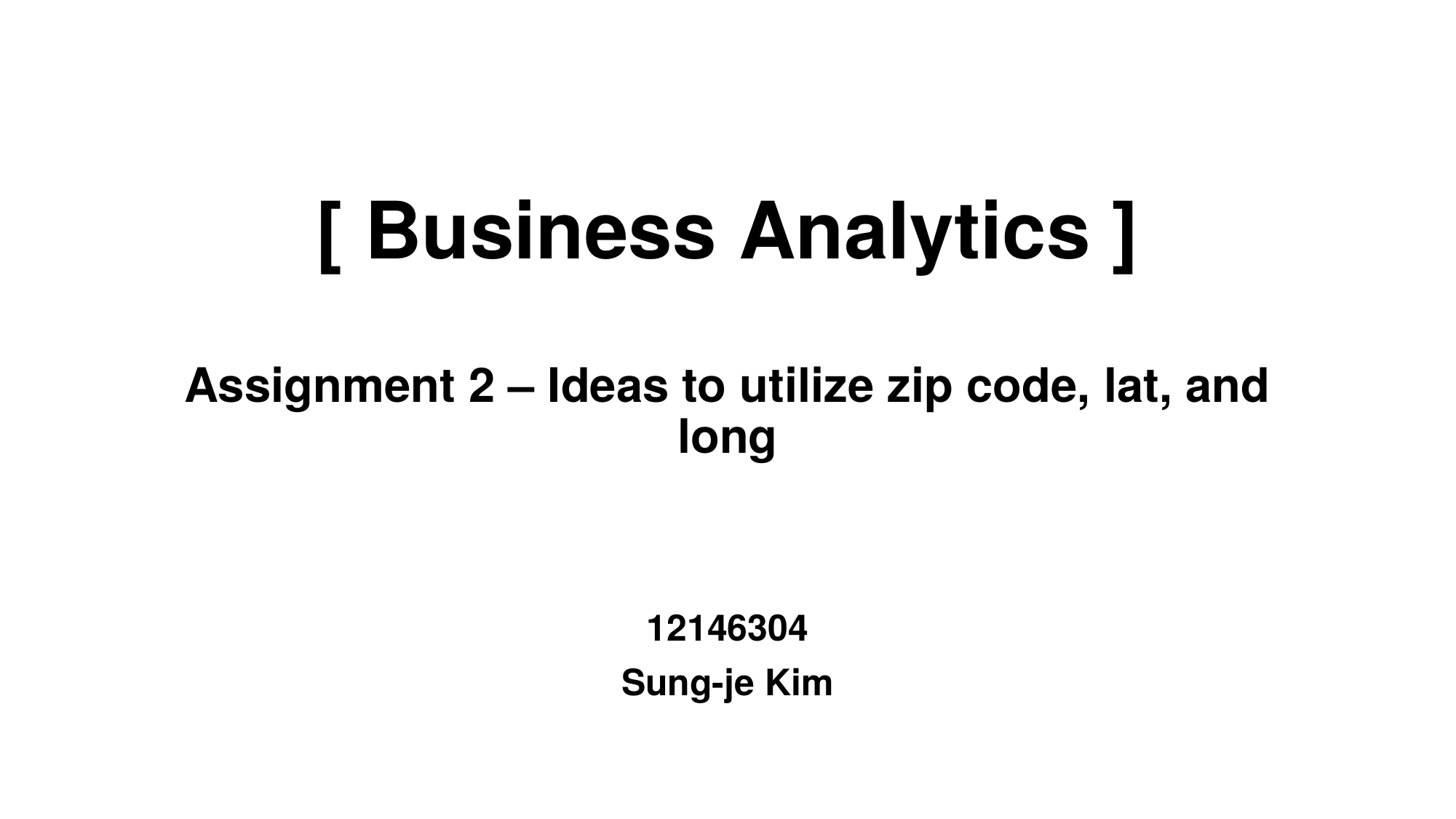

# [ Business Analytics ] Assignment 2 – Ideas to utilize zip code, lat, and long

12146304
Sung-je Kim